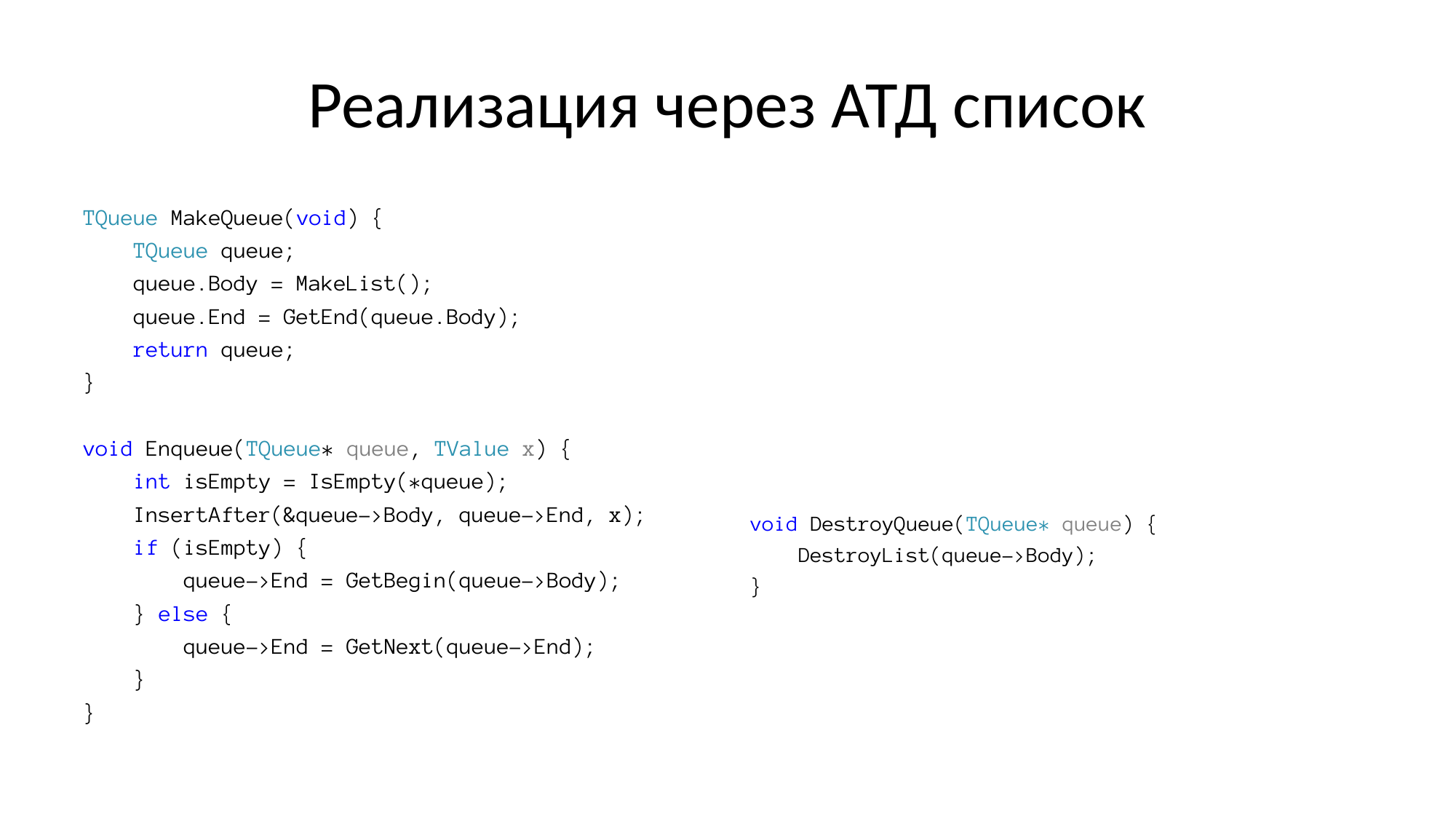

# Реализация через АТД список
TQueue MakeQueue(void) {
    TQueue queue;
    queue.Body = MakeList();
    queue.End = GetEnd(queue.Body);
    return queue;
}

void Enqueue(TQueue* queue, TValue x) {
    int isEmpty = IsEmpty(*queue);
    InsertAfter(&queue->Body, queue->End, x);
    if (isEmpty) {
        queue->End = GetBegin(queue->Body);
    } else {
        queue->End = GetNext(queue->End);
    }
}

TValue Dequeue(TQueue* queue) {
    TValue value = GetValue(
        GetBegin(queue->Body));
    RemoveAfter(&queue->Body, NULL);
    if (IsEmpty(queue->Body)) {
        queue->End = NULL;
    }
    return value;
}

void DestroyQueue(TQueue* queue) {
    DestroyList(queue->Body);
}

int IsEmpty(TQueue queue) {
    return queue.End == GetEnd(queue.Body);
}